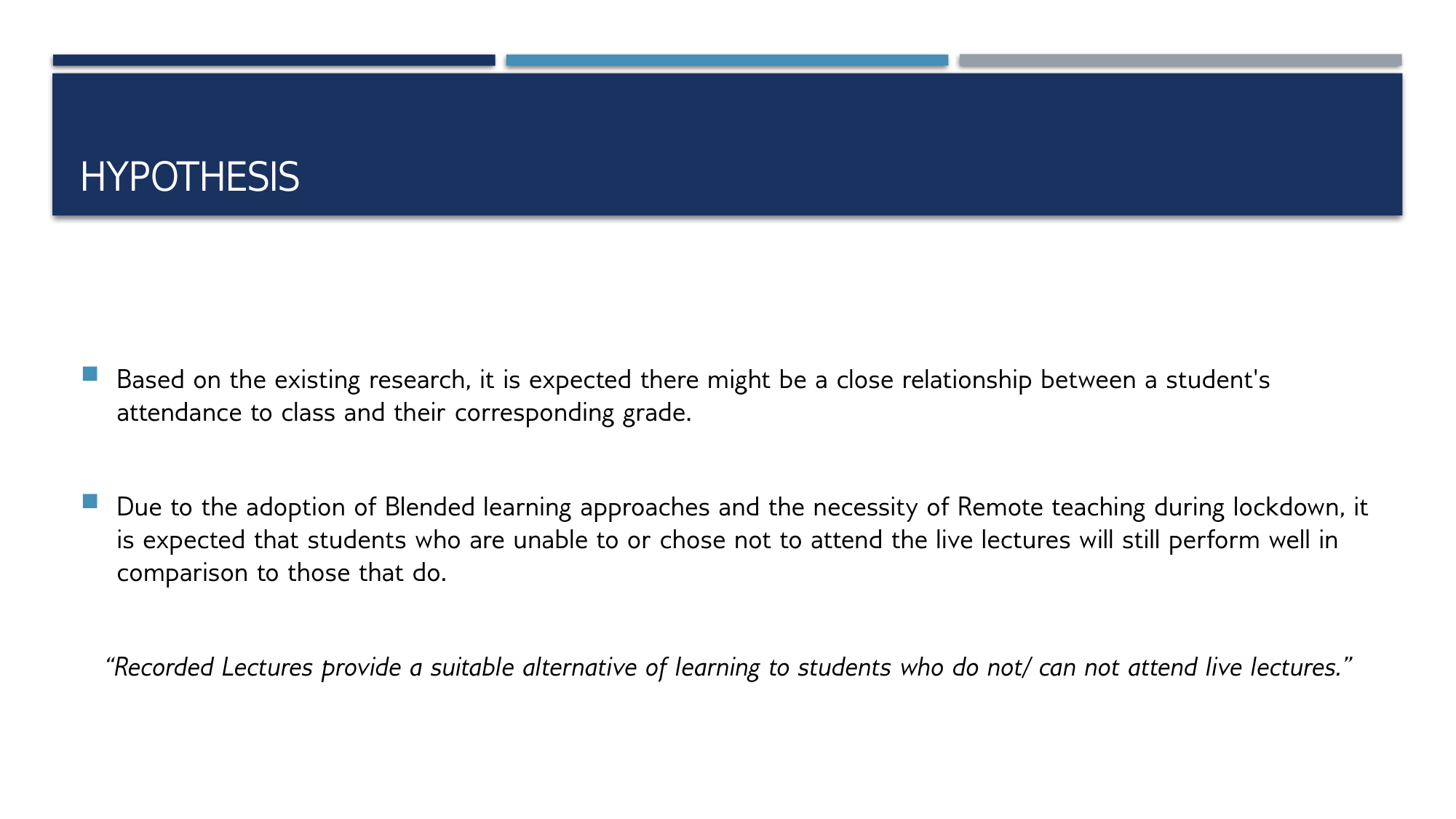

# Hypothesis
Based on the existing research, it is expected there might be a close relationship between a student's attendance to class and their corresponding grade.

Due to the adoption of Blended learning approaches and the necessity of Remote teaching during lockdown, it is expected that students who are unable to or chose not to attend the live lectures will still perform well in comparison to those that do.

“Recorded Lectures provide a suitable alternative of learning to students who do not/ can not attend live lectures.”